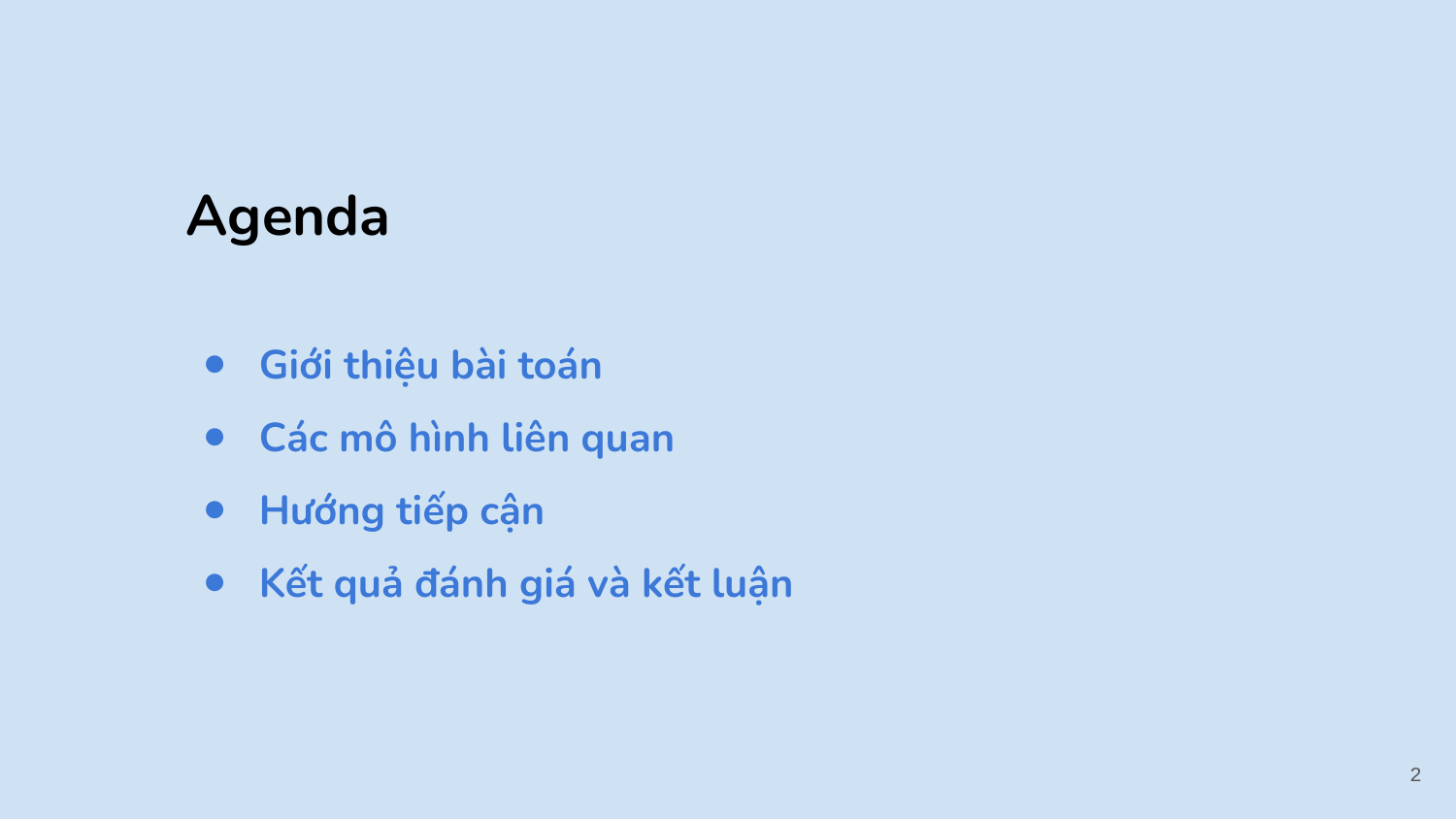

# Agenda

Giới thiệu bài toán
Các mô hình liên quan
Hướng tiếp cận
Kết quả đánh giá và kết luận

2